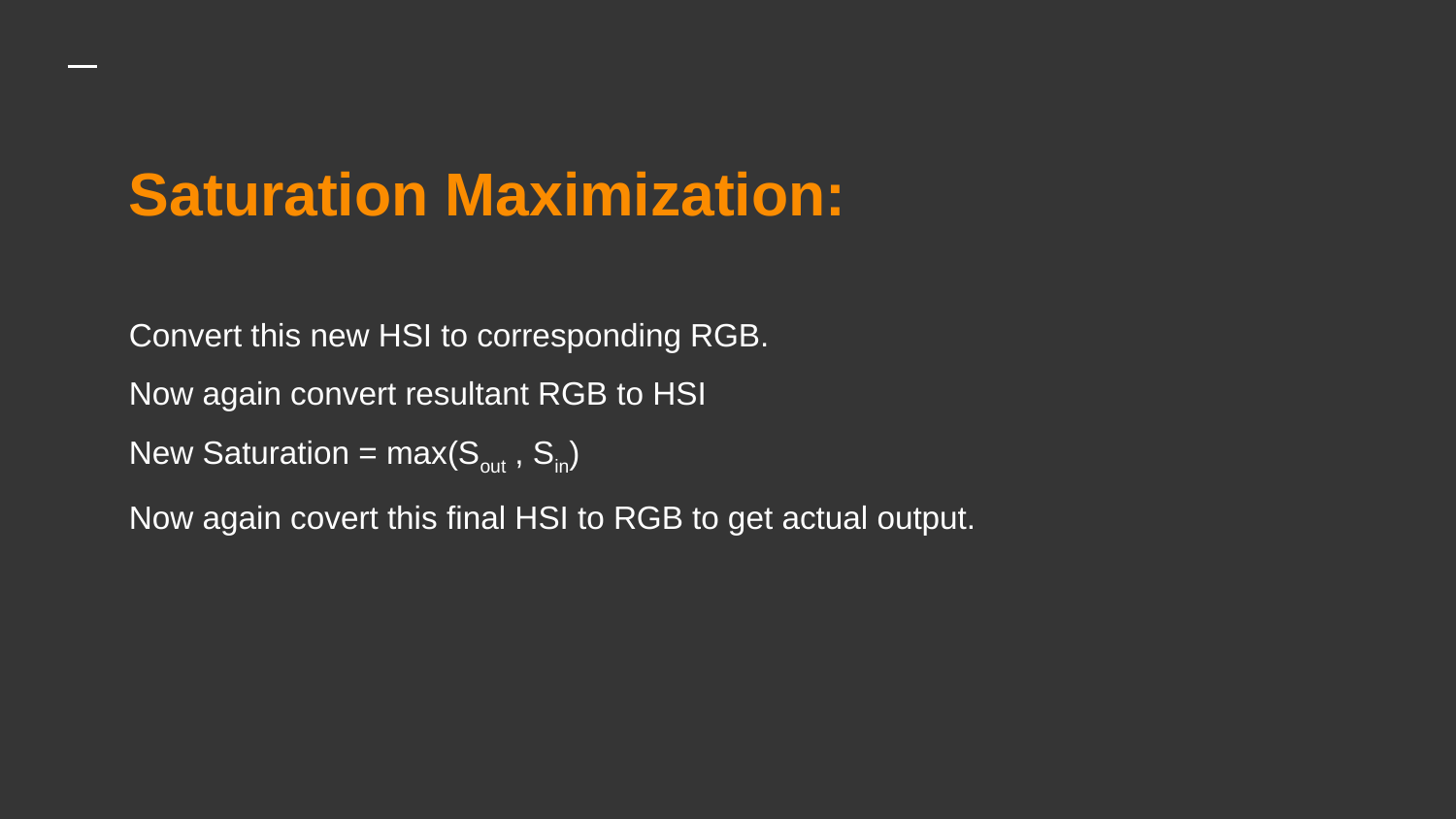

# Saturation Maximization:

Convert this new HSI to corresponding RGB.
Now again convert resultant RGB to HSI
New Saturation = max(Sout , Sin)
Now again covert this final HSI to RGB to get actual output.